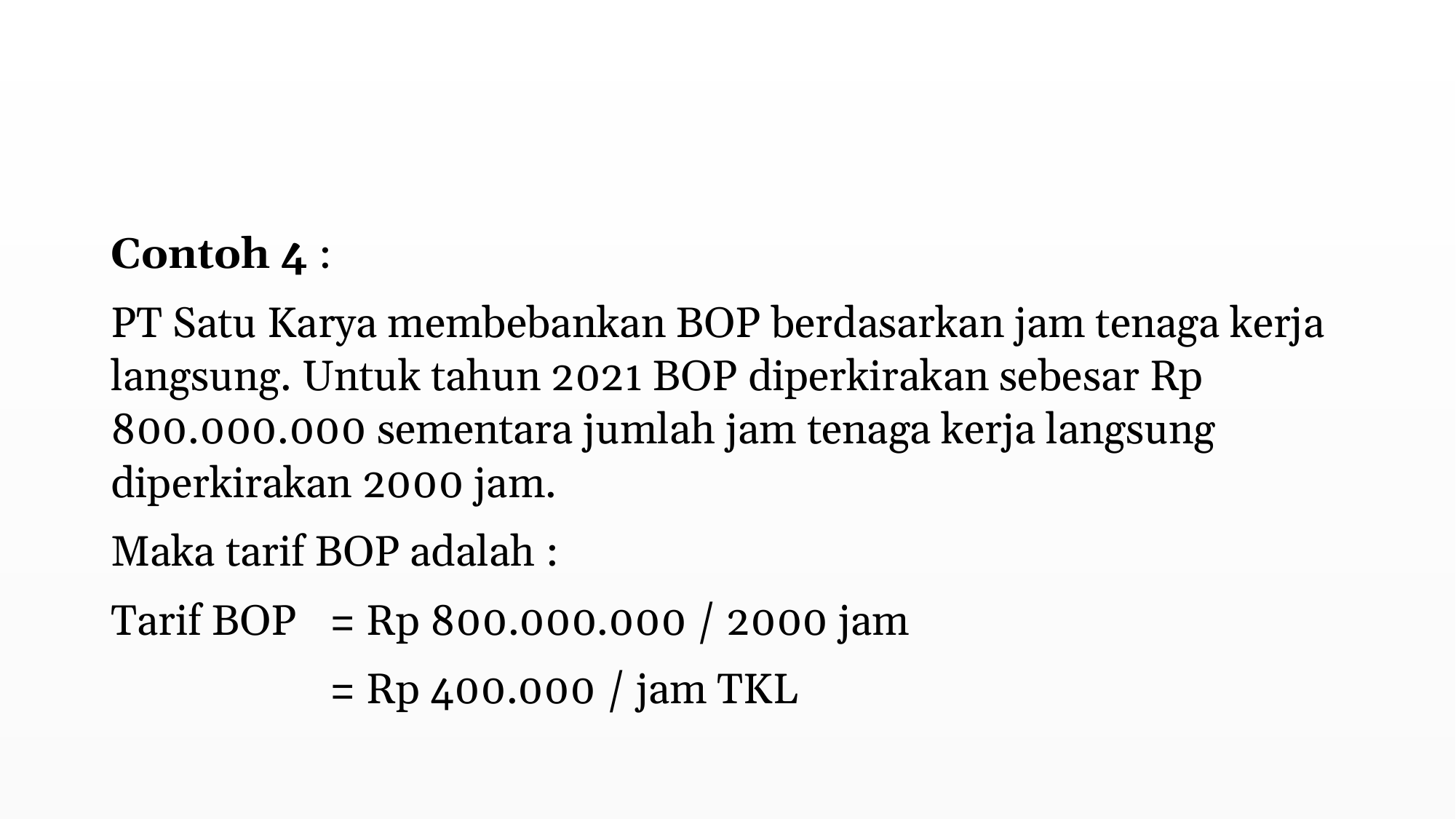

#
Contoh 4 :
PT Satu Karya membebankan BOP berdasarkan jam tenaga kerja langsung. Untuk tahun 2021 BOP diperkirakan sebesar Rp 800.000.000 sementara jumlah jam tenaga kerja langsung diperkirakan 2000 jam.
Maka tarif BOP adalah :
Tarif BOP 	= Rp 800.000.000 / 2000 jam
		= Rp 400.000 / jam TKL